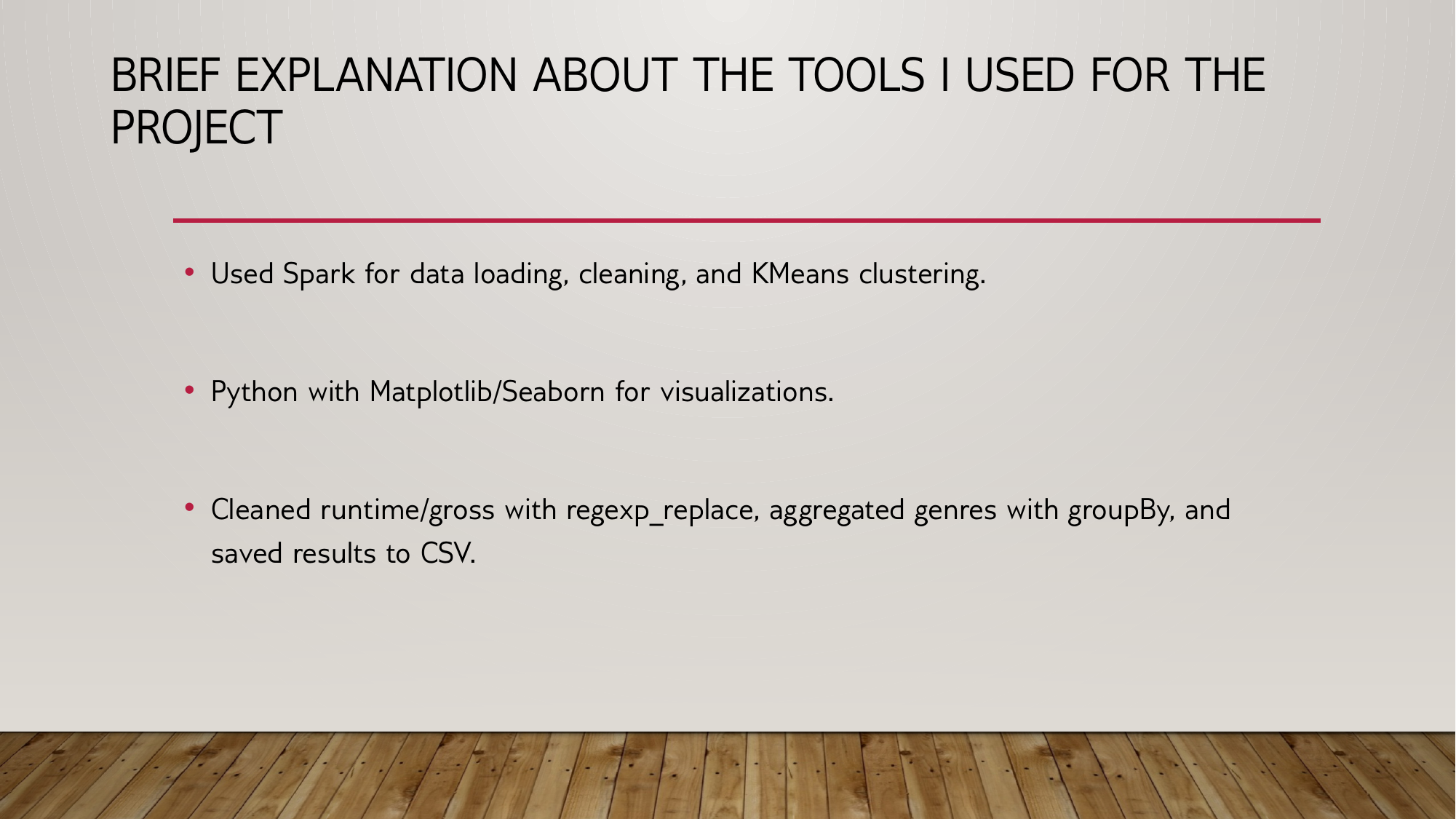

# Brief explanation about the tools I used for the project
Used Spark for data loading, cleaning, and KMeans clustering.

Python with Matplotlib/Seaborn for visualizations.

Cleaned runtime/gross with regexp_replace, aggregated genres with groupBy, and saved results to CSV.